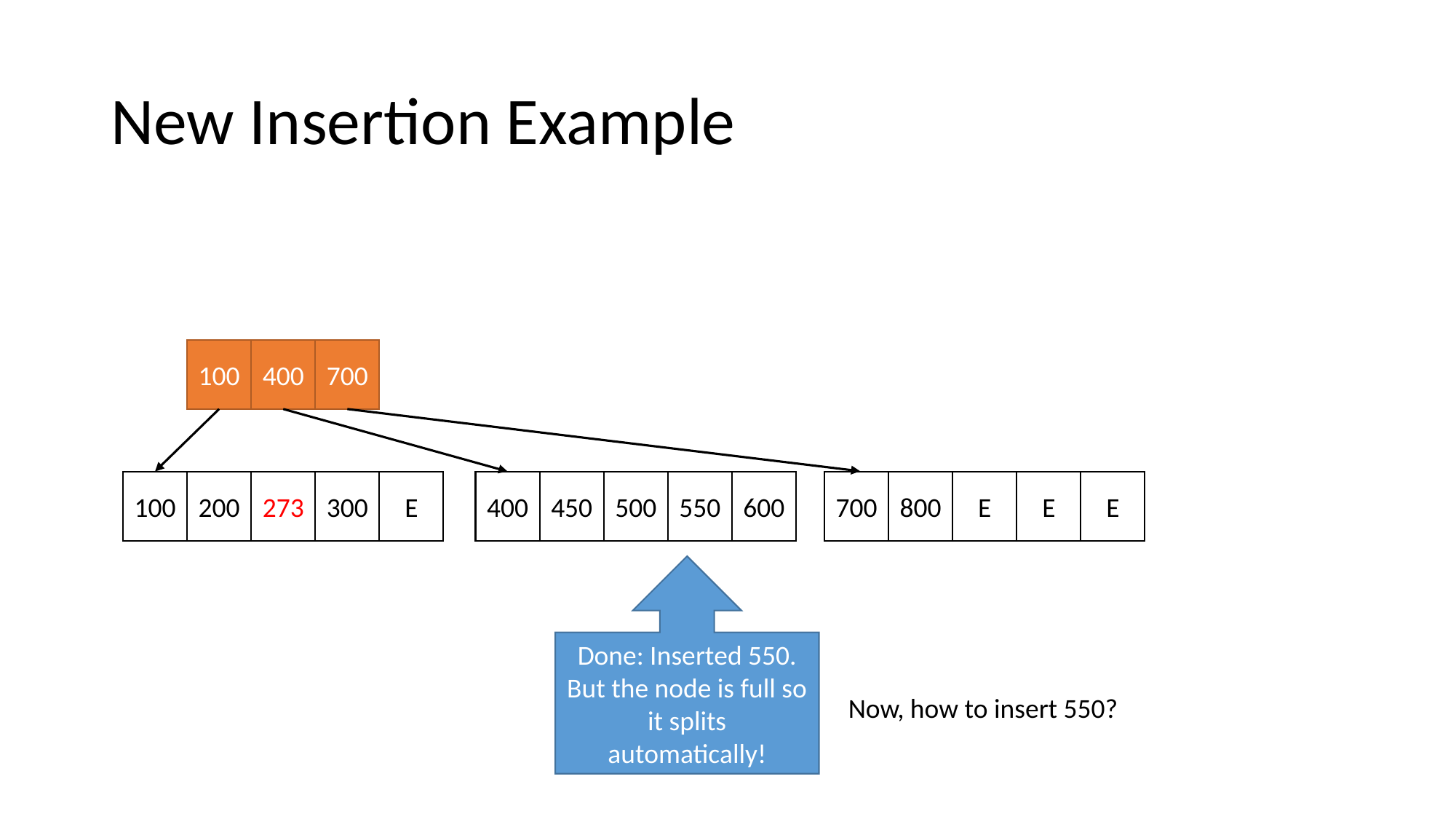

# New Insertion Example
700
100
400
600
550
450
500
400
E
E
800
E
700
E
300
200
273
100
Done: Inserted 550.
But the node is full so it splits automatically!
Now, how to insert 550?